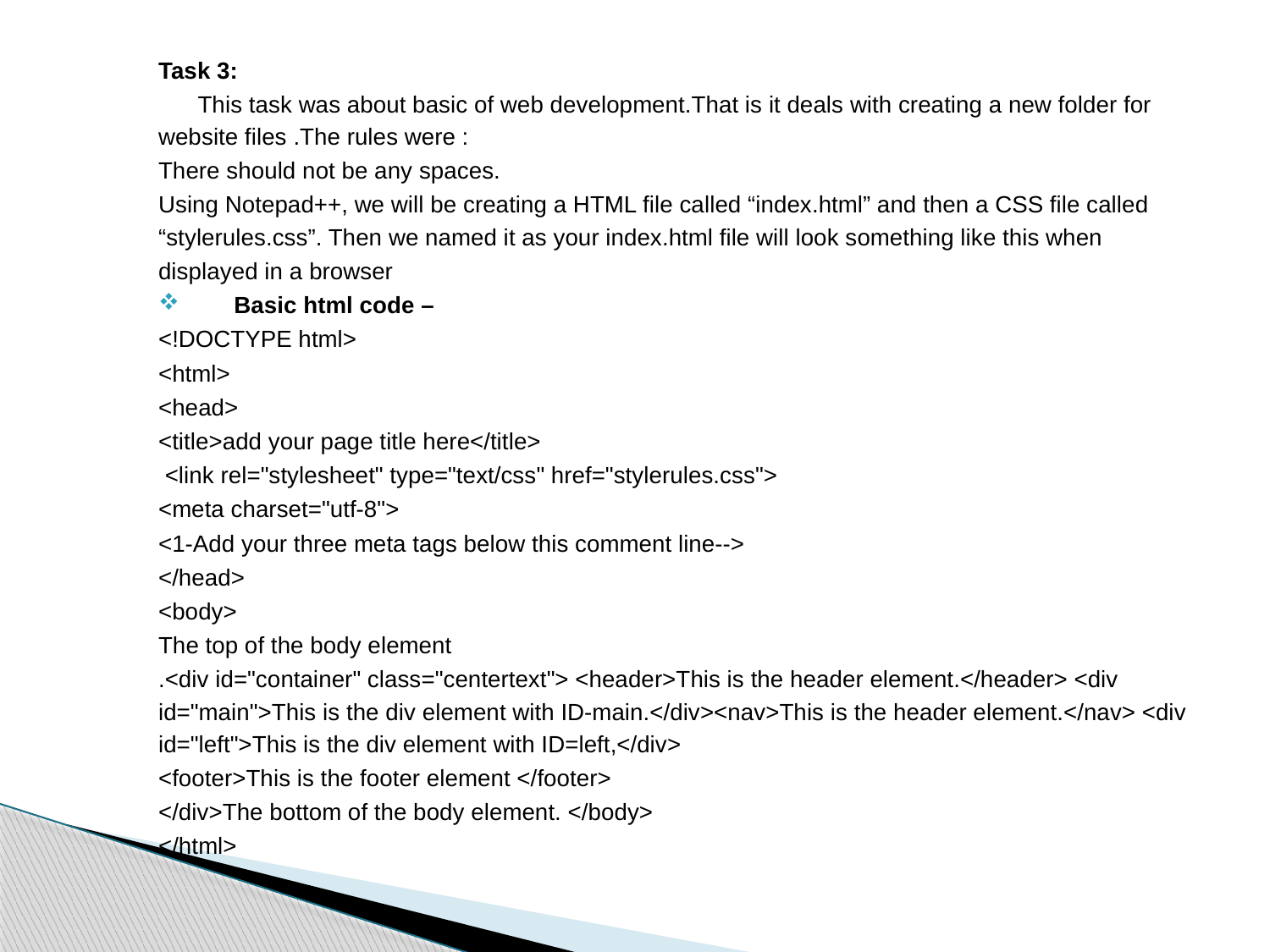

Task 3:
 	This task was about basic of web development.That is it deals with creating a new folder for website files .The rules were :
There should not be any spaces.
Using Notepad++, we will be creating a HTML file called “index.html” and then a CSS file called “stylerules.css”. Then we named it as your index.html file will look something like this when
displayed in a browser
Basic html code –
<!DOCTYPE html>
<html>
<head>
<title>add your page title here</title>
 <link rel="stylesheet" type="text/css" href="stylerules.css">
<meta charset="utf-8">
<1-Add your three meta tags below this comment line-->
</head>
<body>
The top of the body element
.<div id="container" class="centertext"> <header>This is the header element.</header> <div id="main">This is the div element with ID-main.</div><nav>This is the header element.</nav> <div id="left">This is the div element with ID=left,</div>
<footer>This is the footer element </footer>
</div>The bottom of the body element. </body>
</html>